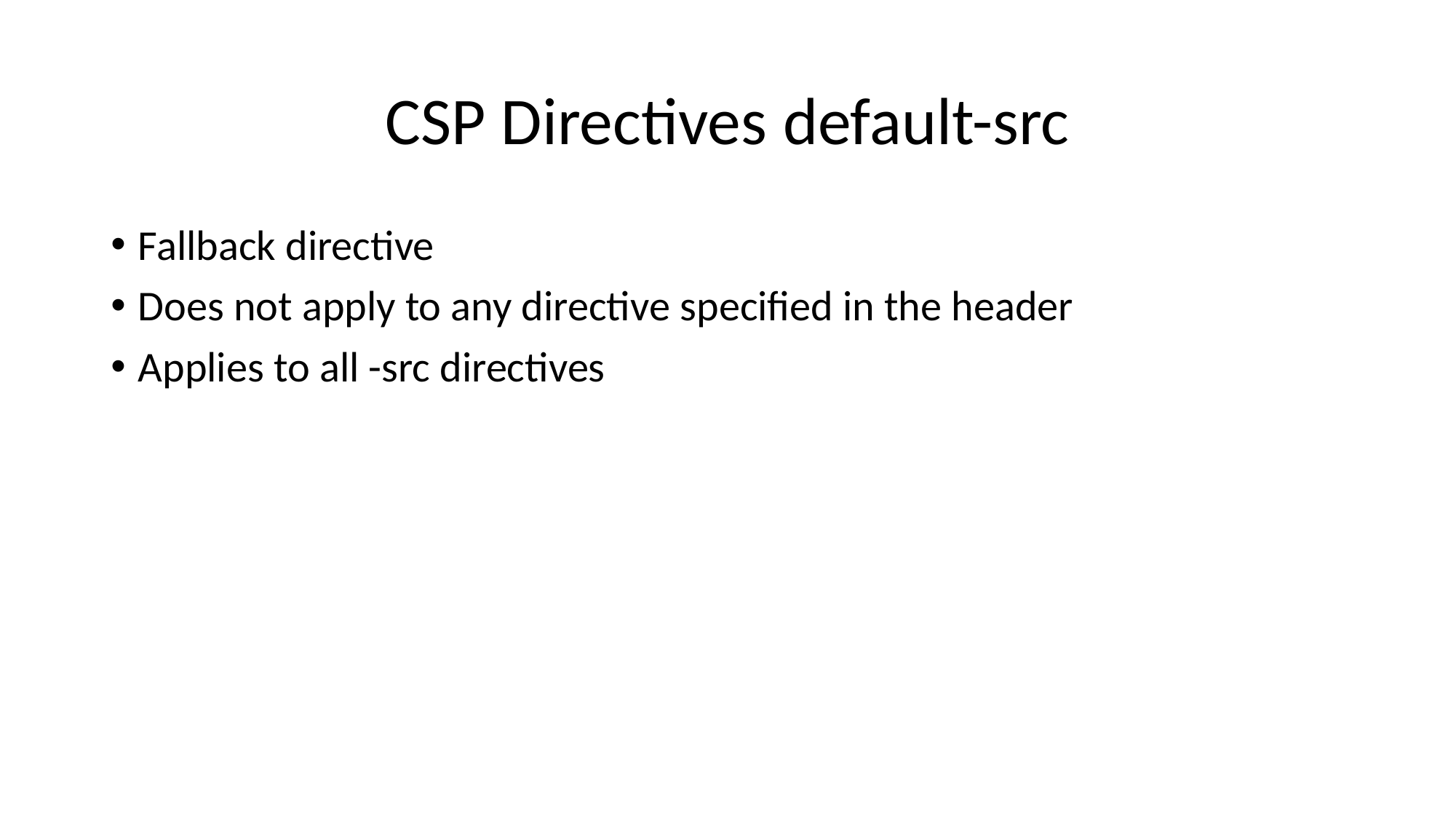

# CSP Directives default-src
Fallback directive
Does not apply to any directive specified in the header
Applies to all -src directives